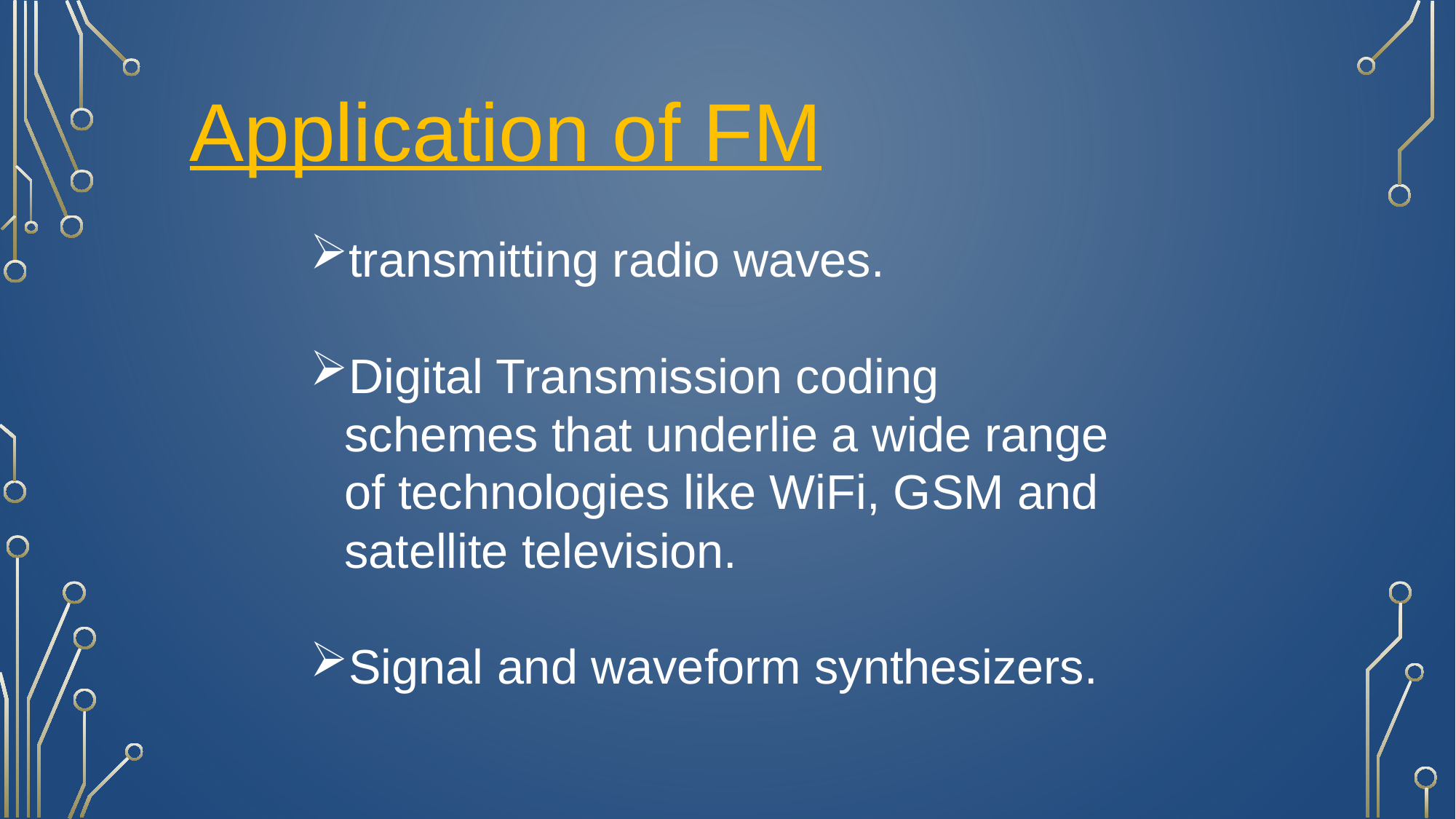

Application of FM
transmitting radio waves.

Digital Transmission coding schemes that underlie a wide range of technologies like WiFi, GSM and satellite television.

Signal and waveform synthesizers.